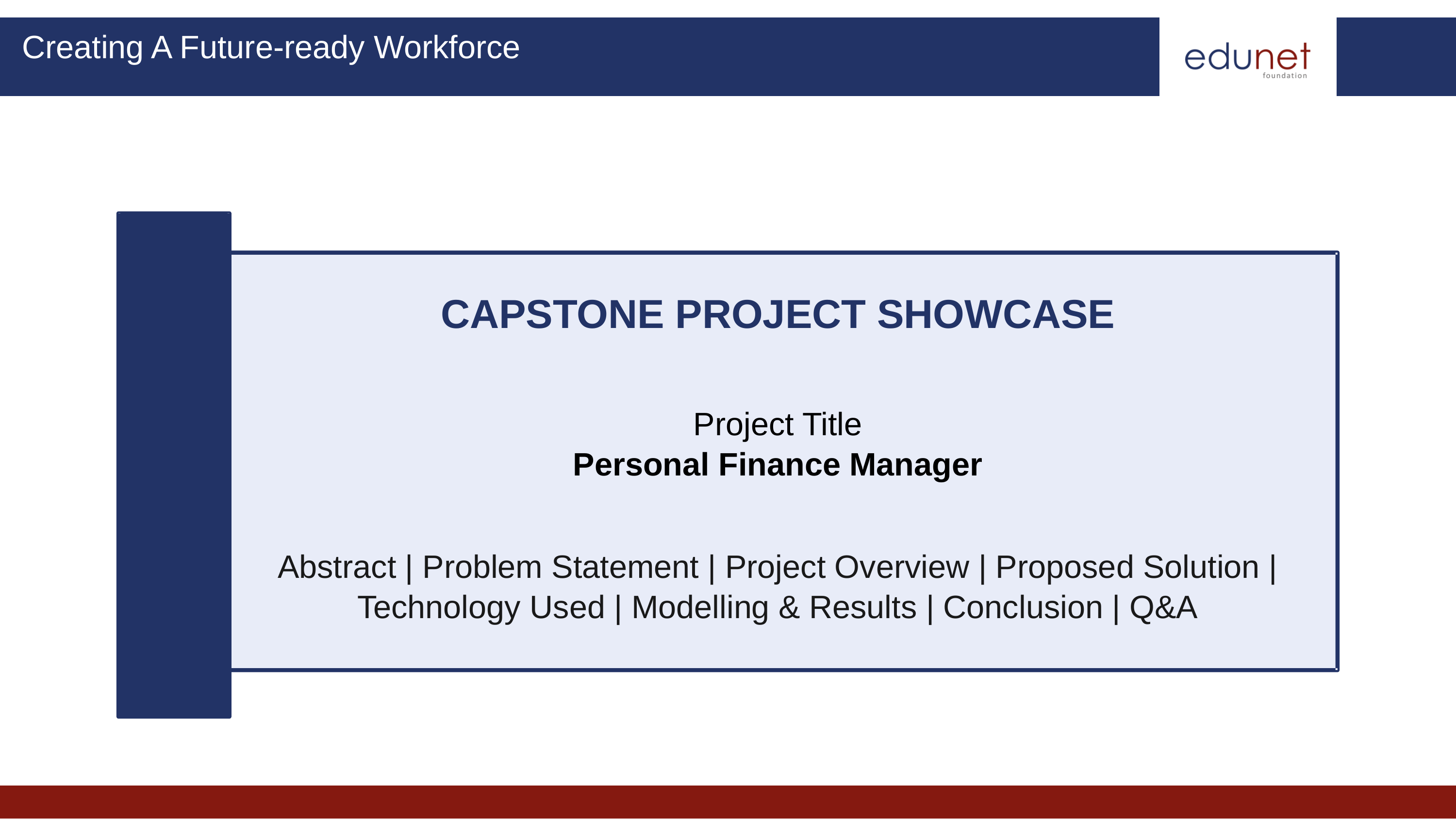

Creating A Future-ready Workforce

CAPSTONE PROJECT SHOWCASE

Project Title
Personal Finance Manager

Abstract | Problem Statement | Project Overview | Proposed Solution | Technology Used | Modelling & Results | Conclusion | Q&A